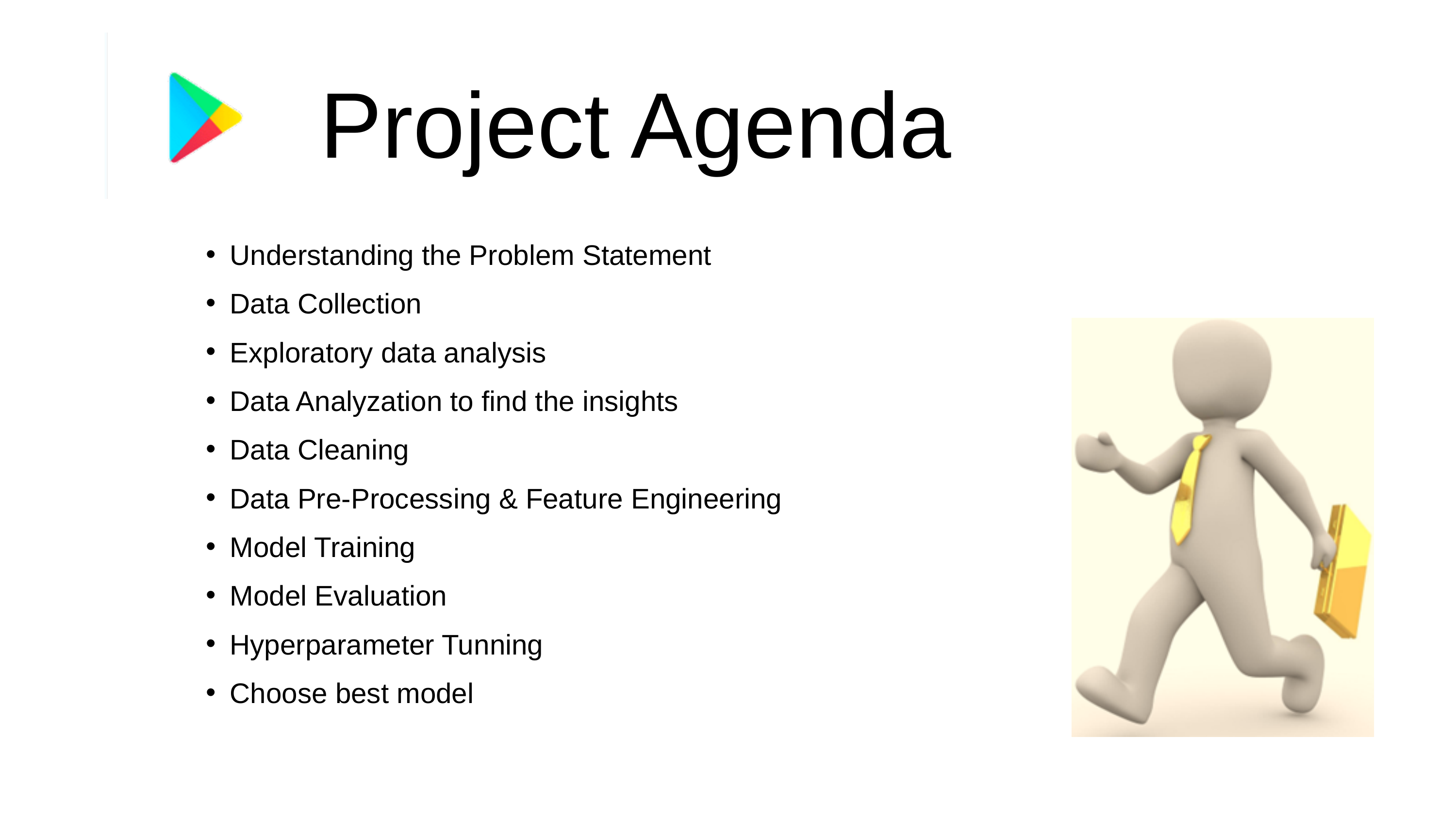

Project Agenda
Understanding the Problem Statement
Data Collection
Exploratory data analysis
Data Analyzation to find the insights
Data Cleaning
Data Pre-Processing & Feature Engineering
Model Training
Model Evaluation
Hyperparameter Tunning
Choose best model